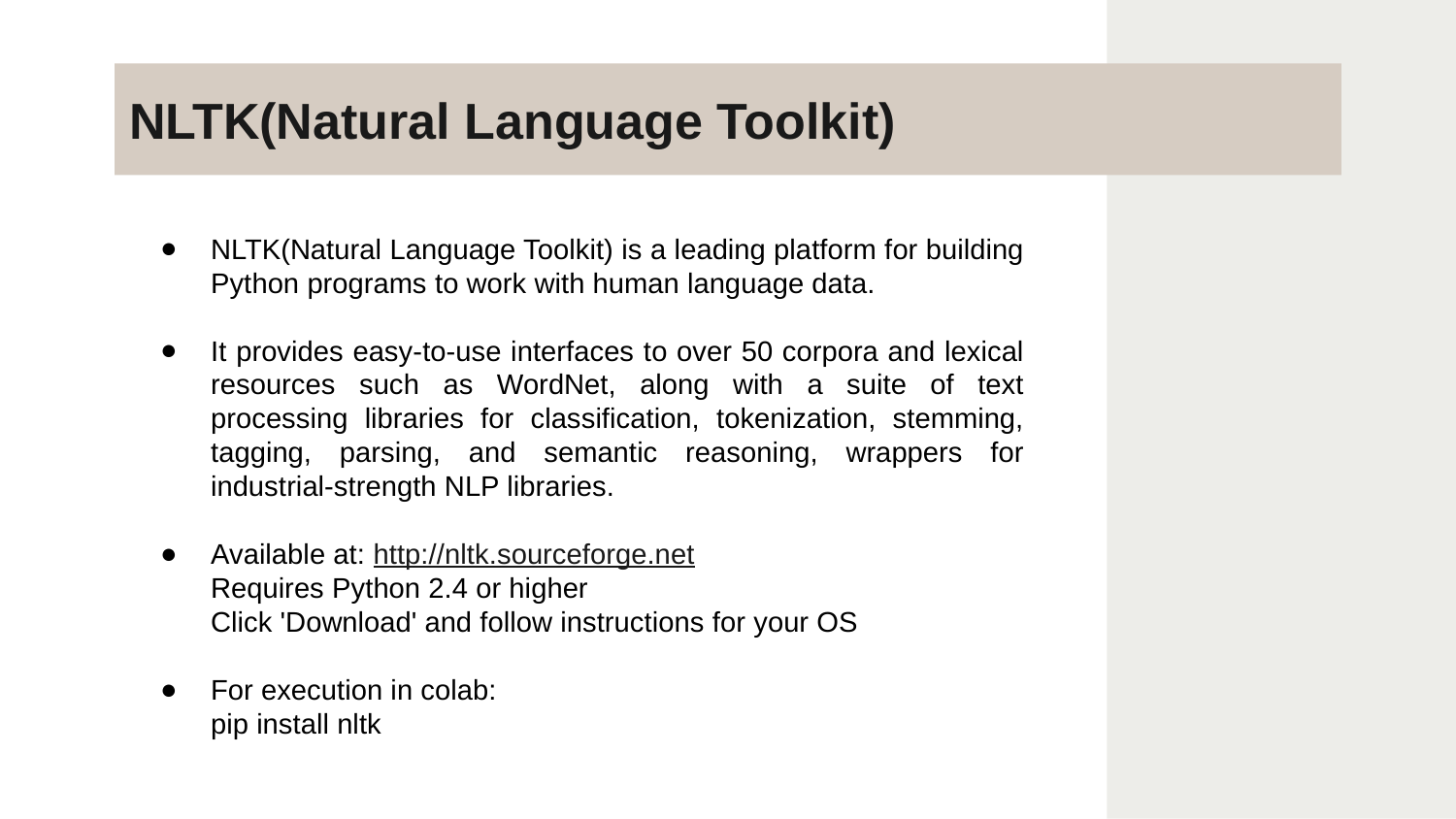

# NLTK(Natural Language Toolkit)
NLTK(Natural Language Toolkit) is a leading platform for building Python programs to work with human language data.

It provides easy-to-use interfaces to over 50 corpora and lexical resources such as WordNet, along with a suite of text processing libraries for classification, tokenization, stemming, tagging, parsing, and semantic reasoning, wrappers for industrial-strength NLP libraries.

Available at: http://nltk.sourceforge.net
Requires Python 2.4 or higher
Click 'Download' and follow instructions for your OS

For execution in colab:
pip install nltk